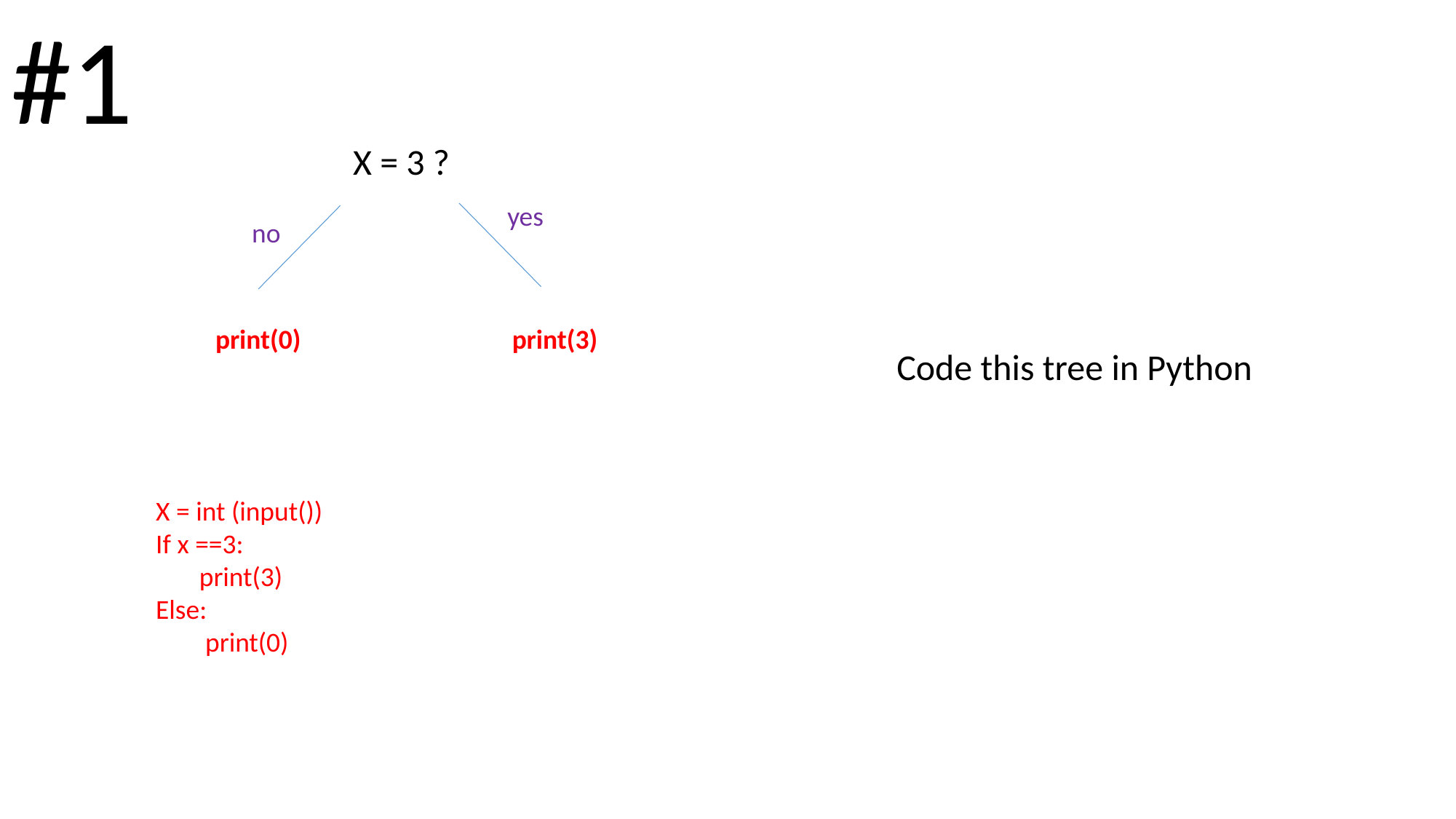

#1
X = 3 ?
yes
no
print(0)
print(3)
Code this tree in Python
X = int (input())
If x ==3:
       print(3)
Else:
        print(0)